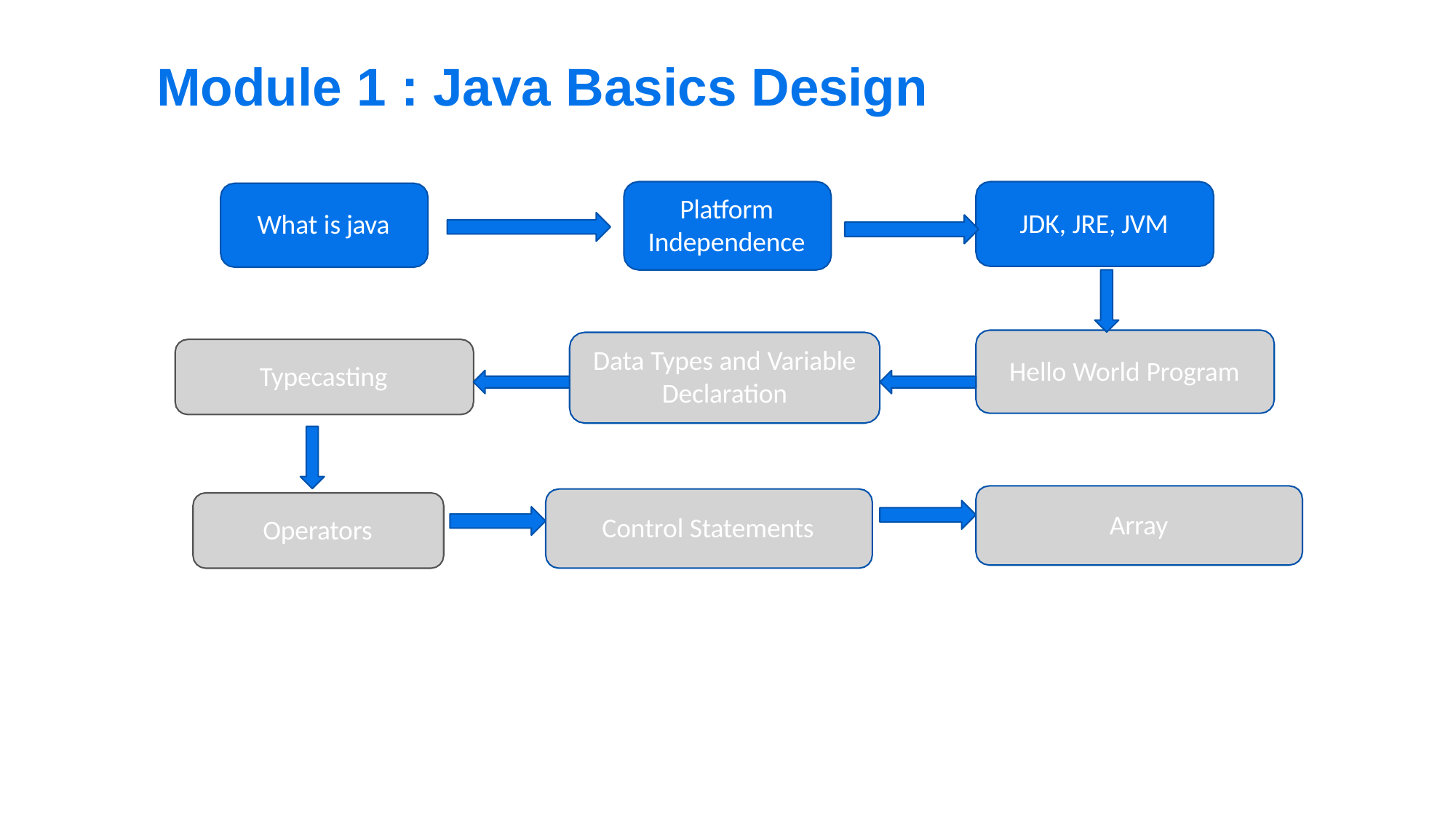

# Module 1 : Java Basics Design

Platform Independence
JDK, JRE, JVM
What is java

Data Types and Variable
Declaration
Hello World Program
Typecasting

Array
Control Statements
Operators